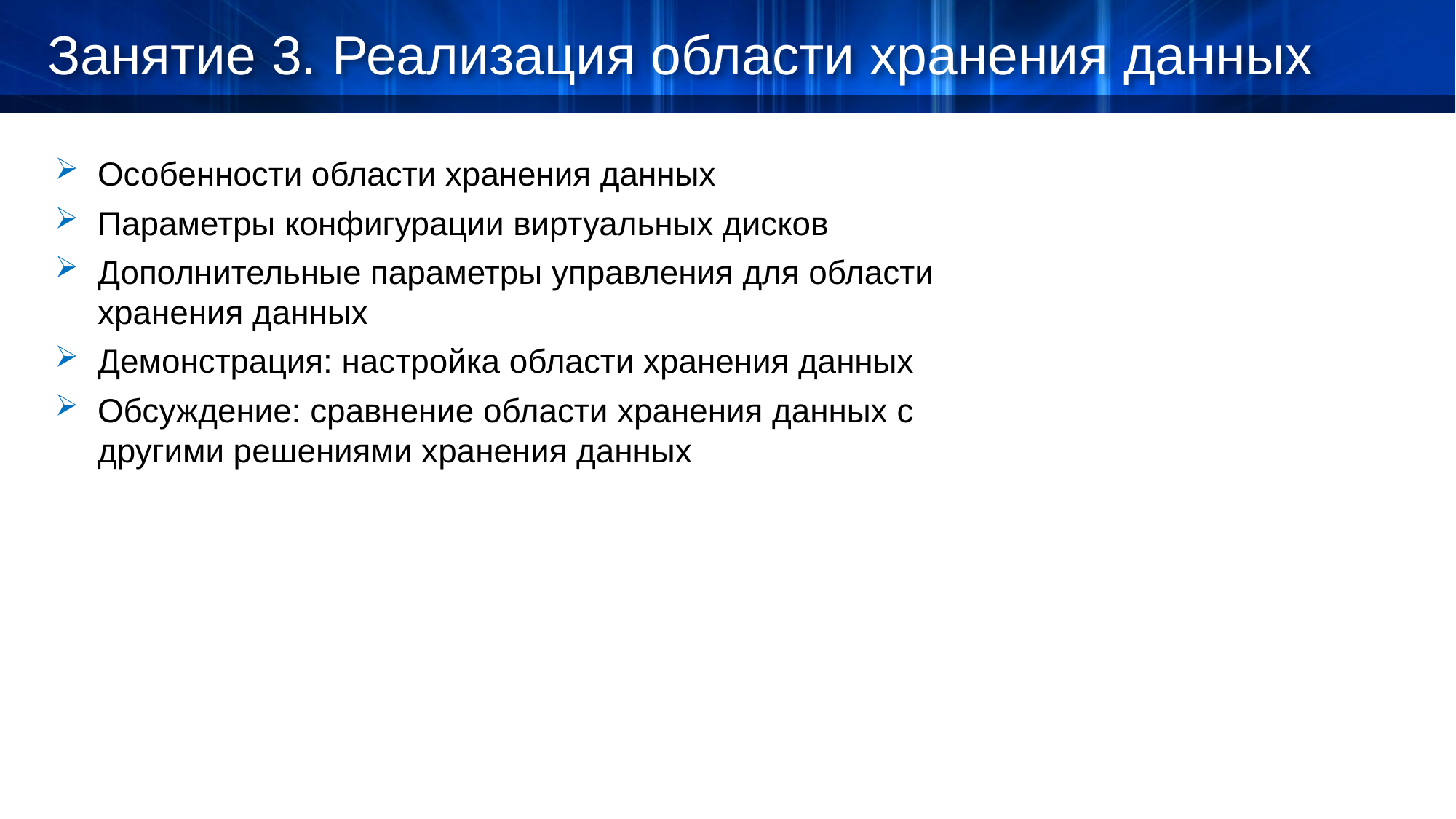

Занятие 3. Реализация области хранения данных
Особенности области хранения данных
Параметры конфигурации виртуальных дисков
Дополнительные параметры управления для области хранения данных
Демонстрация: настройка области хранения данных
Обсуждение: сравнение области хранения данных с другими решениями хранения данных